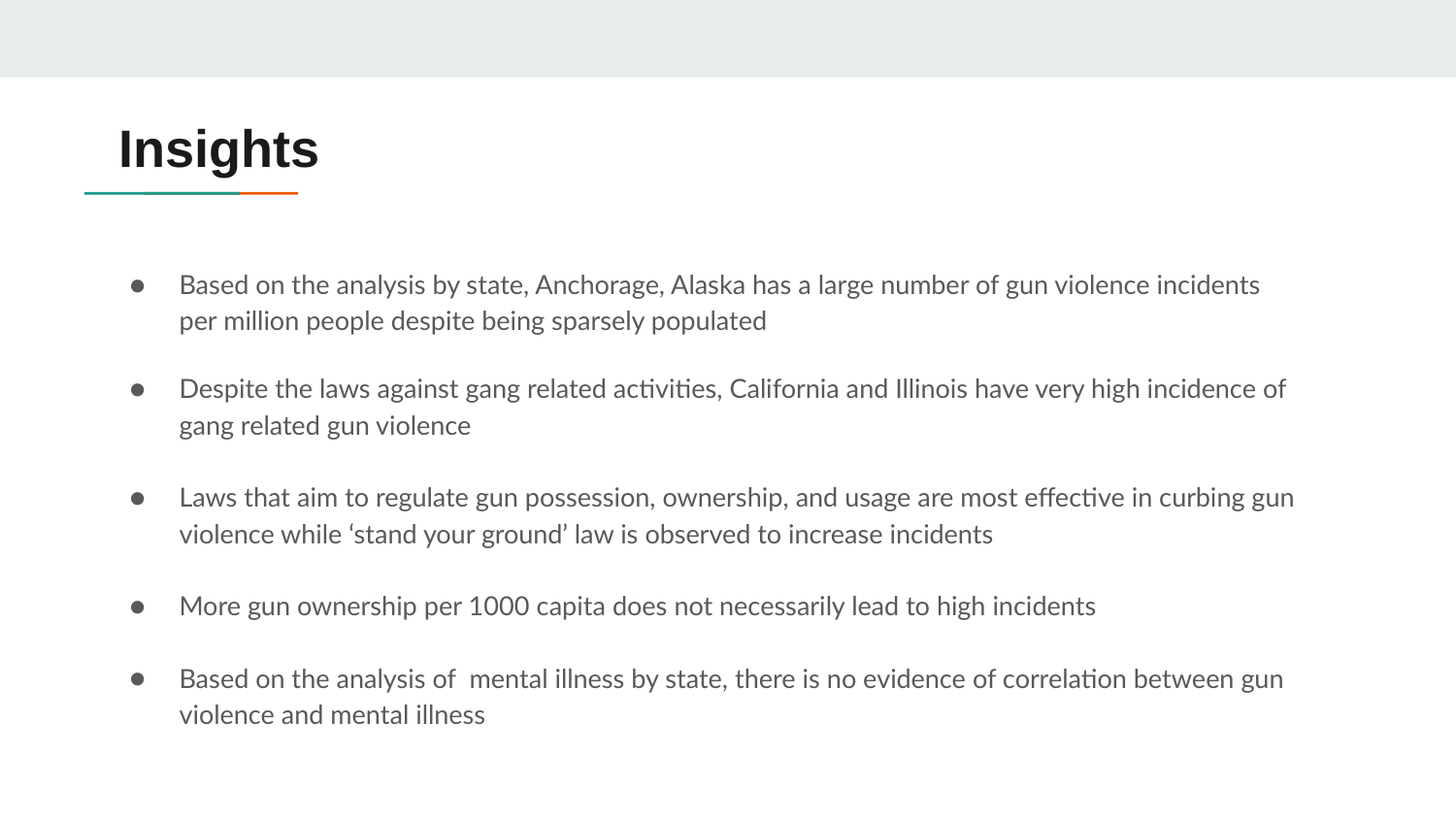

# Insights
Based on the analysis by state, Anchorage, Alaska has a large number of gun violence incidents per million people despite being sparsely populated
Despite the laws against gang related activities, California and Illinois have very high incidence of gang related gun violence
Laws that aim to regulate gun possession, ownership, and usage are most effective in curbing gun violence while ‘stand your ground’ law is observed to increase incidents
More gun ownership per 1000 capita does not necessarily lead to high incidents
Based on the analysis of  mental illness by state, there is no evidence of correlation between gun violence and mental illness